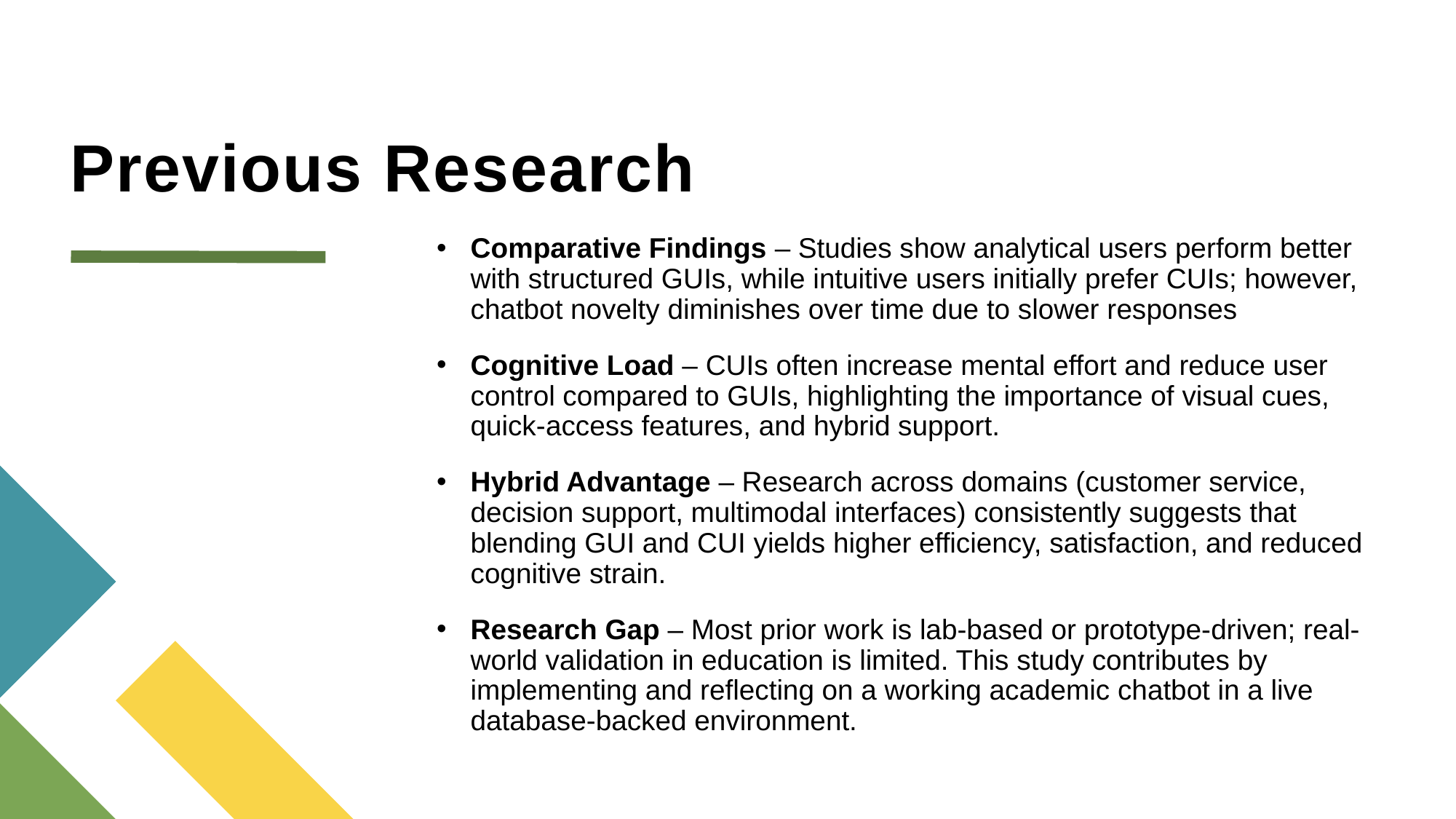

# Previous Research
Comparative Findings – Studies show analytical users perform better with structured GUIs, while intuitive users initially prefer CUIs; however, chatbot novelty diminishes over time due to slower responses
Cognitive Load – CUIs often increase mental effort and reduce user control compared to GUIs, highlighting the importance of visual cues, quick-access features, and hybrid support.
Hybrid Advantage – Research across domains (customer service, decision support, multimodal interfaces) consistently suggests that blending GUI and CUI yields higher efficiency, satisfaction, and reduced cognitive strain.
Research Gap – Most prior work is lab-based or prototype-driven; real-world validation in education is limited. This study contributes by implementing and reflecting on a working academic chatbot in a live database-backed environment.